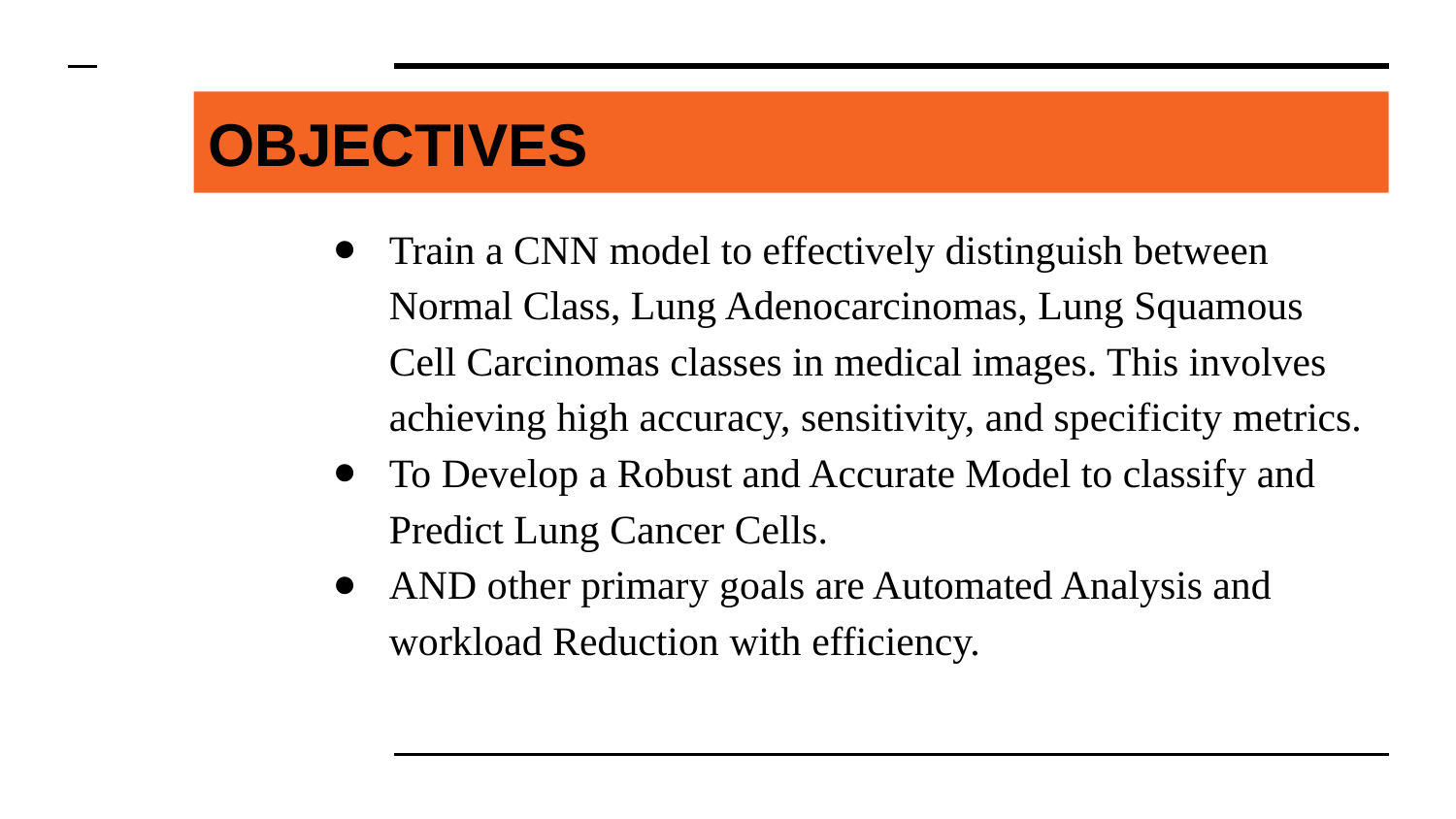

# OBJECTIVES
Train a CNN model to effectively distinguish between Normal Class, Lung Adenocarcinomas, Lung Squamous Cell Carcinomas classes in medical images. This involves achieving high accuracy, sensitivity, and specificity metrics.
To Develop a Robust and Accurate Model to classify and Predict Lung Cancer Cells.
AND other primary goals are Automated Analysis and workload Reduction with efficiency.